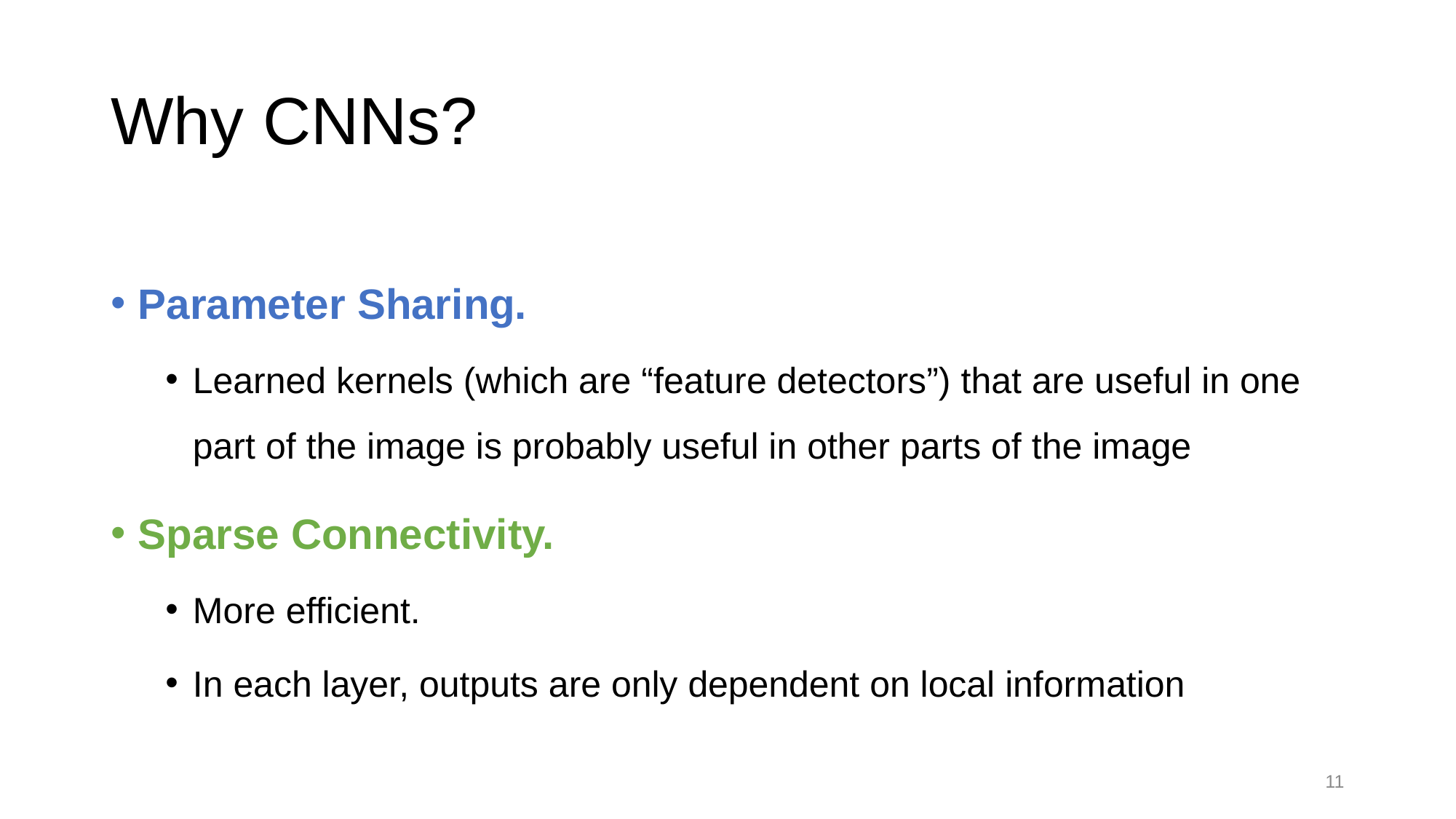

# Why CNNs?
Parameter Sharing.
Learned kernels (which are “feature detectors”) that are useful in one part of the image is probably useful in other parts of the image
Sparse Connectivity.
More efficient.
In each layer, outputs are only dependent on local information
11